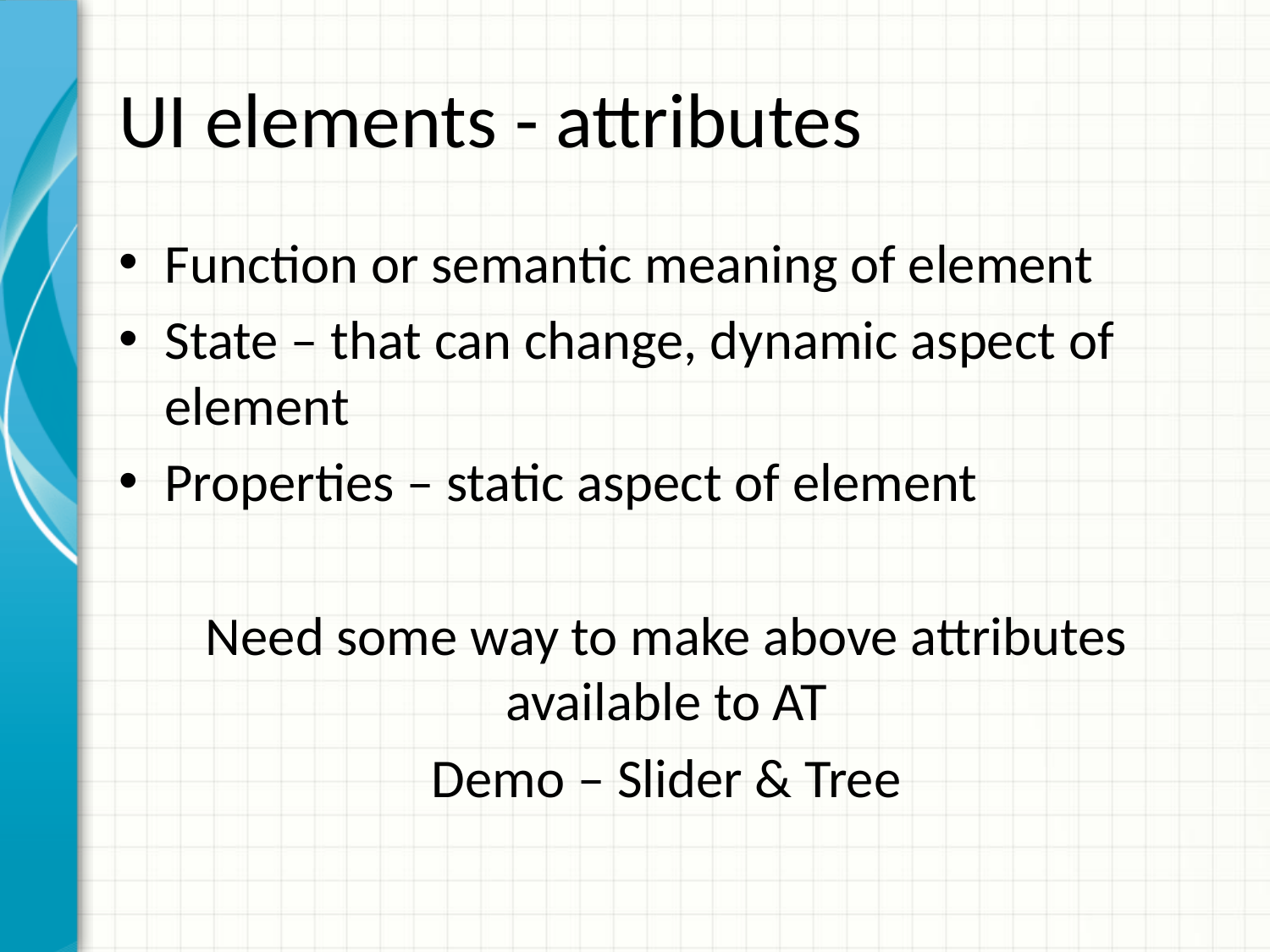

# UI elements - attributes
Function or semantic meaning of element
State – that can change, dynamic aspect of element
Properties – static aspect of element

Need some way to make above attributes available to AT
Demo – Slider & Tree